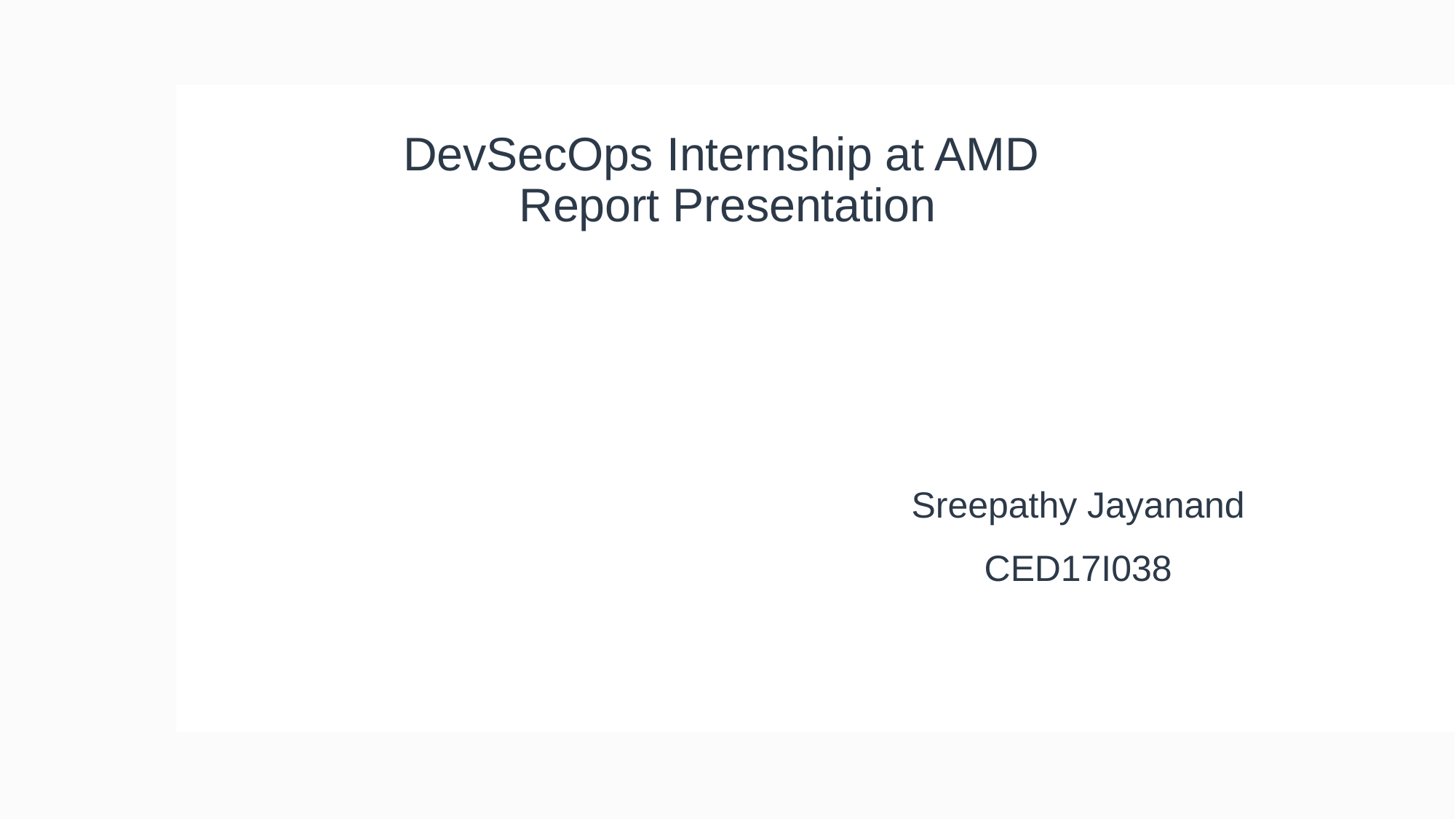

# DevSecOps Internship at AMD Report Presentation
Sreepathy Jayanand
CED17I038